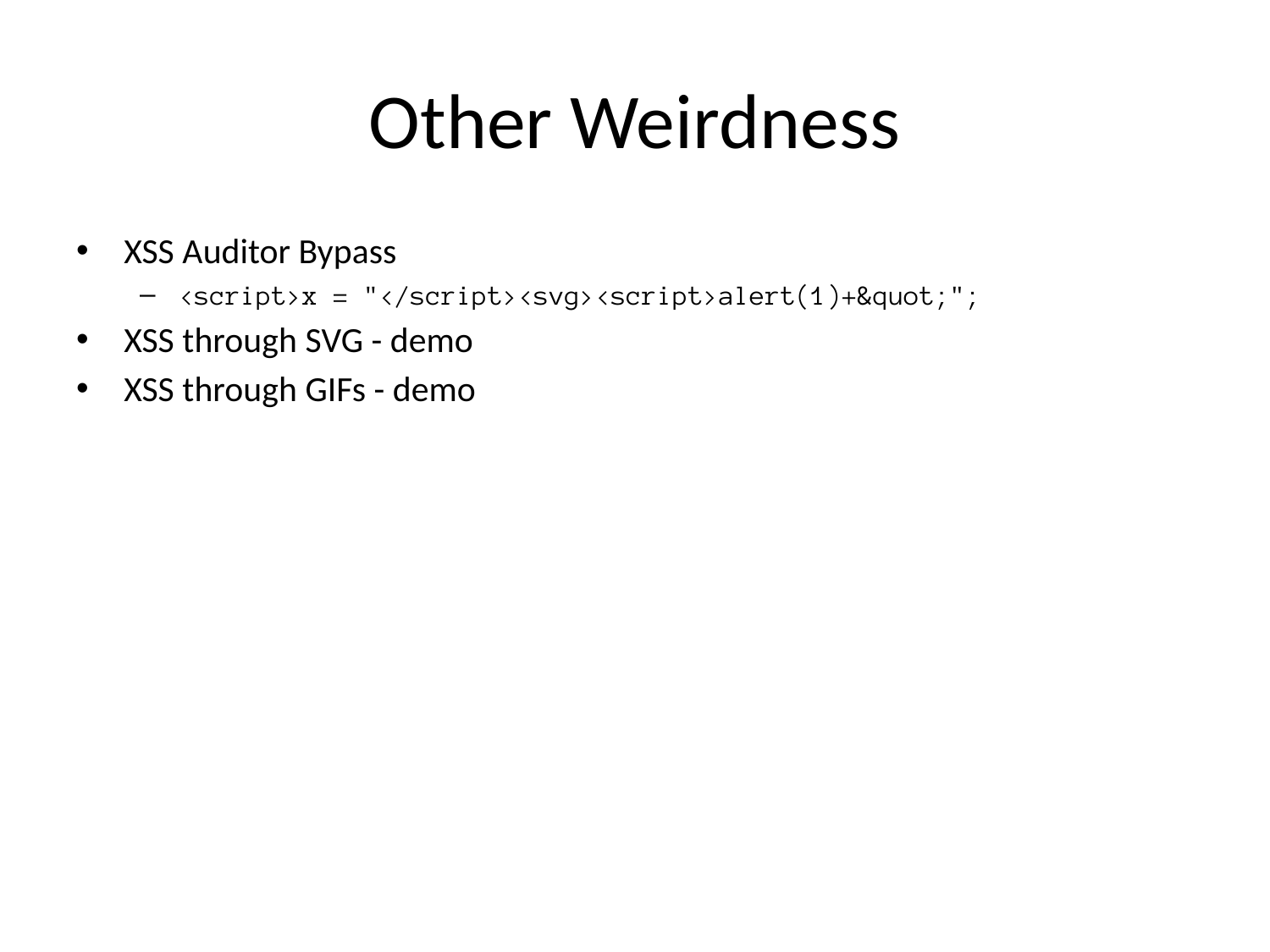

# Other Weirdness
XSS Auditor Bypass
<script>x = "</script><svg><script>alert(1)+&quot;";
XSS through SVG - demo
XSS through GIFs - demo